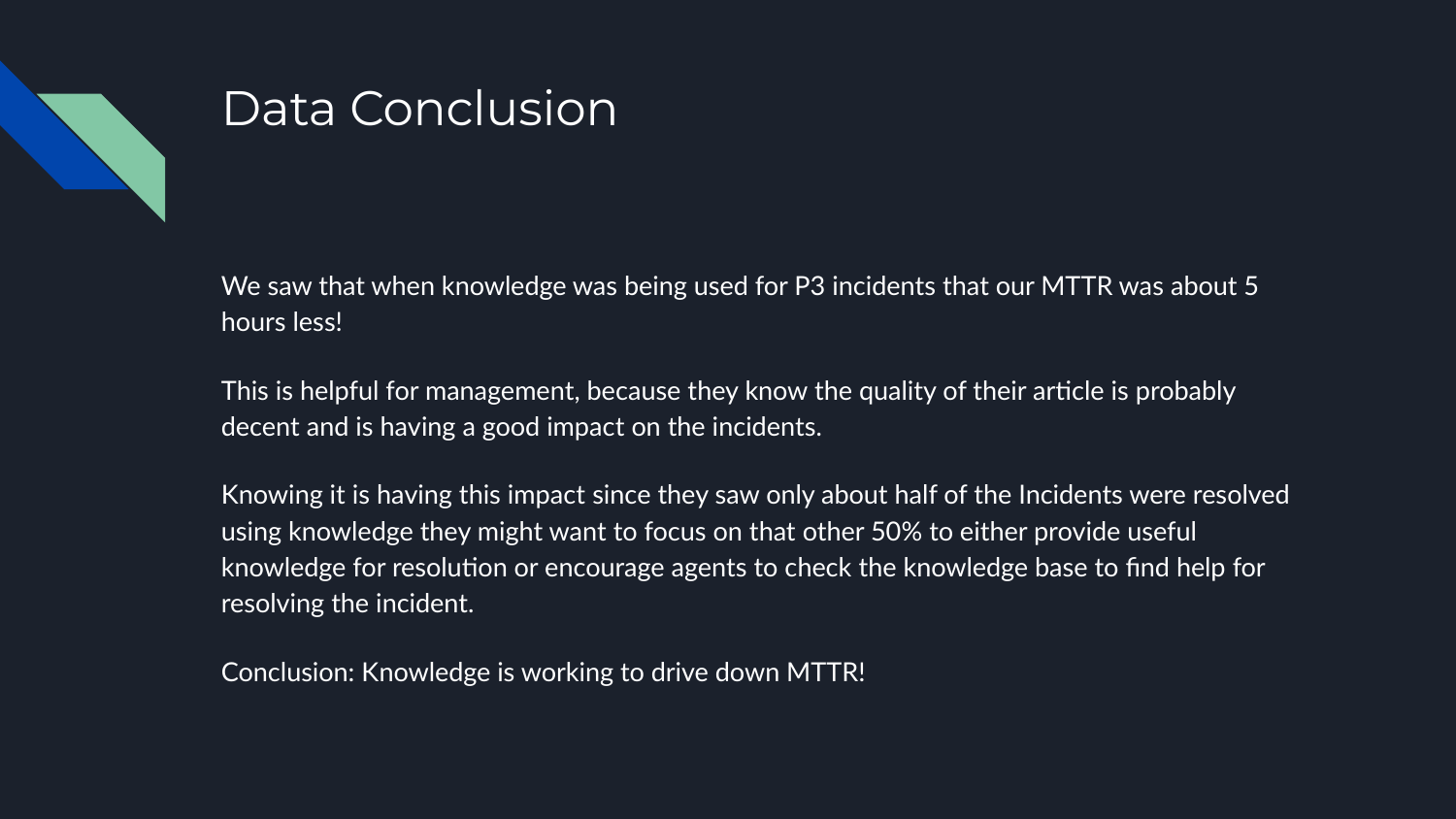

# Data Conclusion
We saw that when knowledge was being used for P3 incidents that our MTTR was about 5 hours less!
This is helpful for management, because they know the quality of their article is probably decent and is having a good impact on the incidents.
Knowing it is having this impact since they saw only about half of the Incidents were resolved using knowledge they might want to focus on that other 50% to either provide useful knowledge for resolution or encourage agents to check the knowledge base to find help for resolving the incident.
Conclusion: Knowledge is working to drive down MTTR!